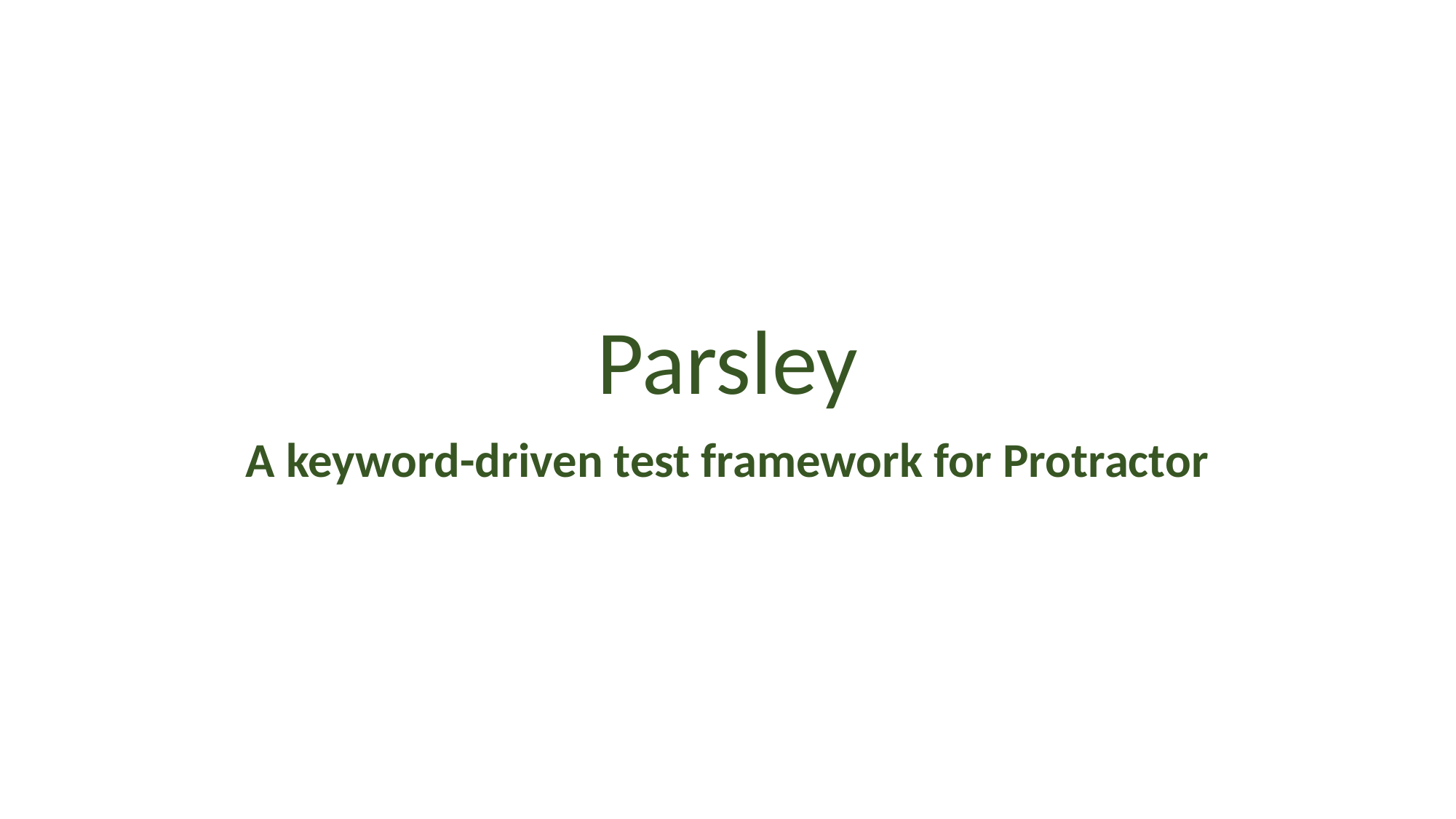

# Parsley
A keyword-driven test framework for Protractor